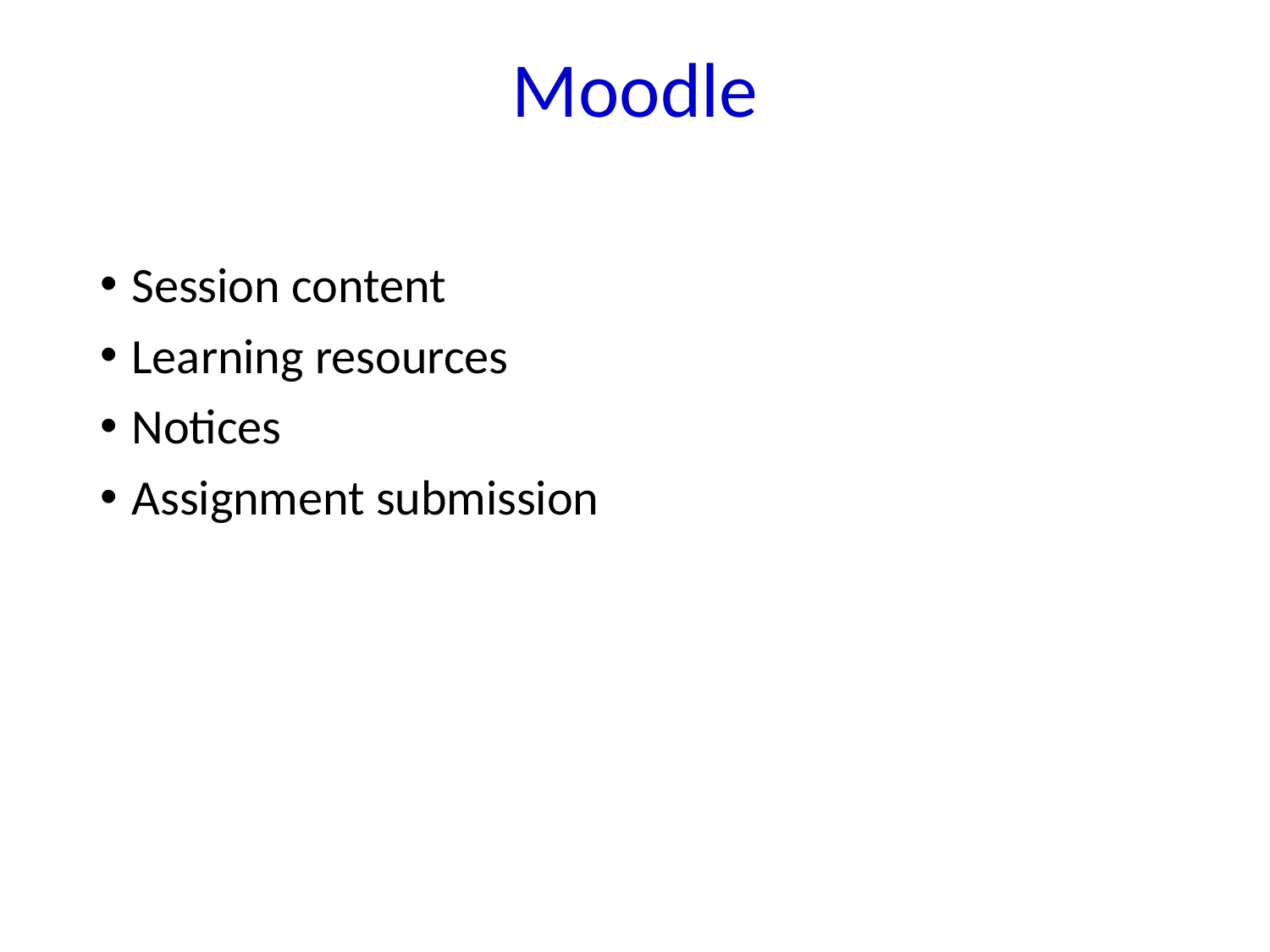

# Moodle
Session content
Learning resources
Notices
Assignment submission